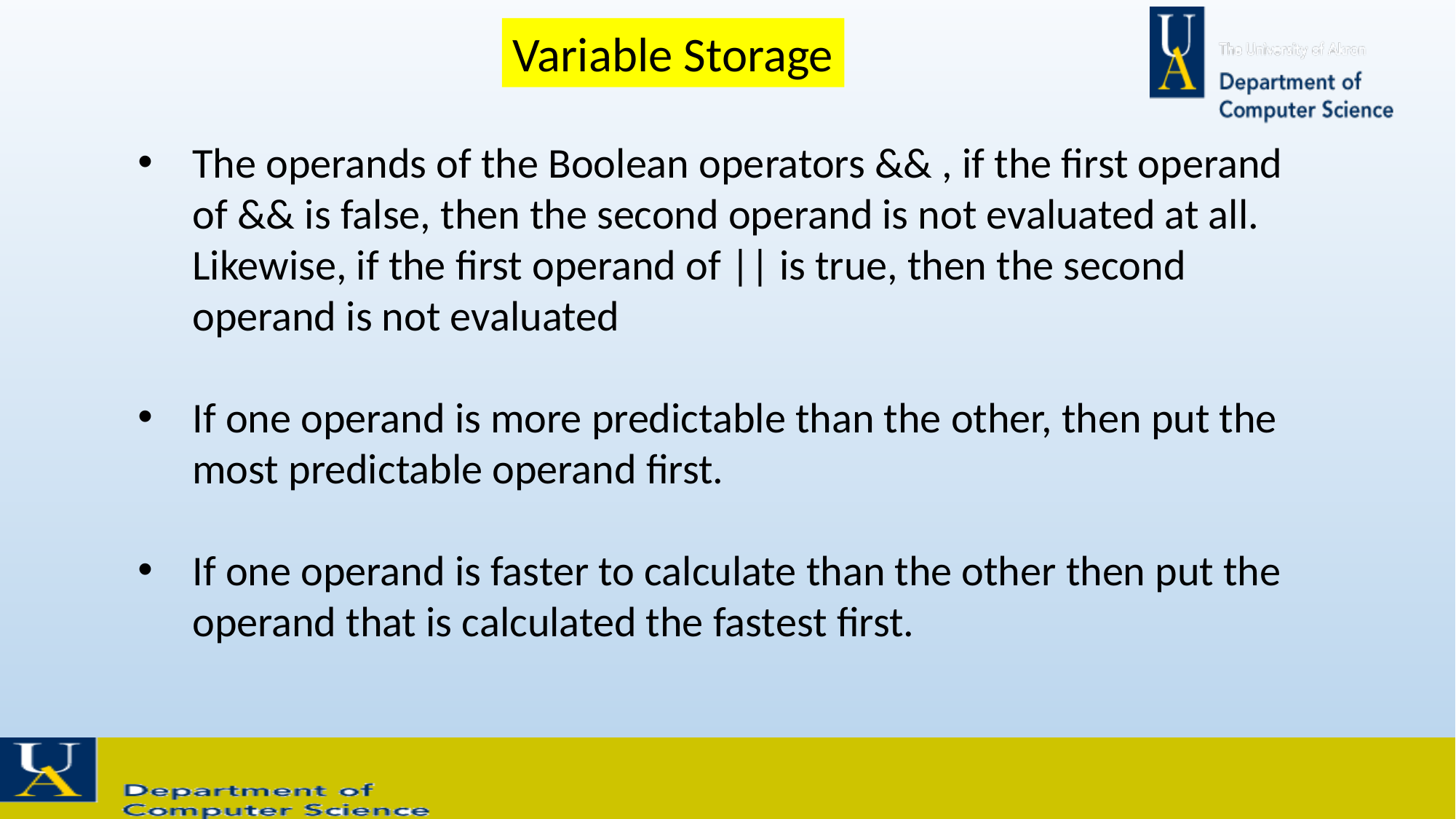

Variable Storage
The operands of the Boolean operators && , if the first operand of && is false, then the second operand is not evaluated at all. Likewise, if the first operand of || is true, then the second operand is not evaluated

If one operand is more predictable than the other, then put the most predictable operand first.

If one operand is faster to calculate than the other then put the operand that is calculated the fastest first.